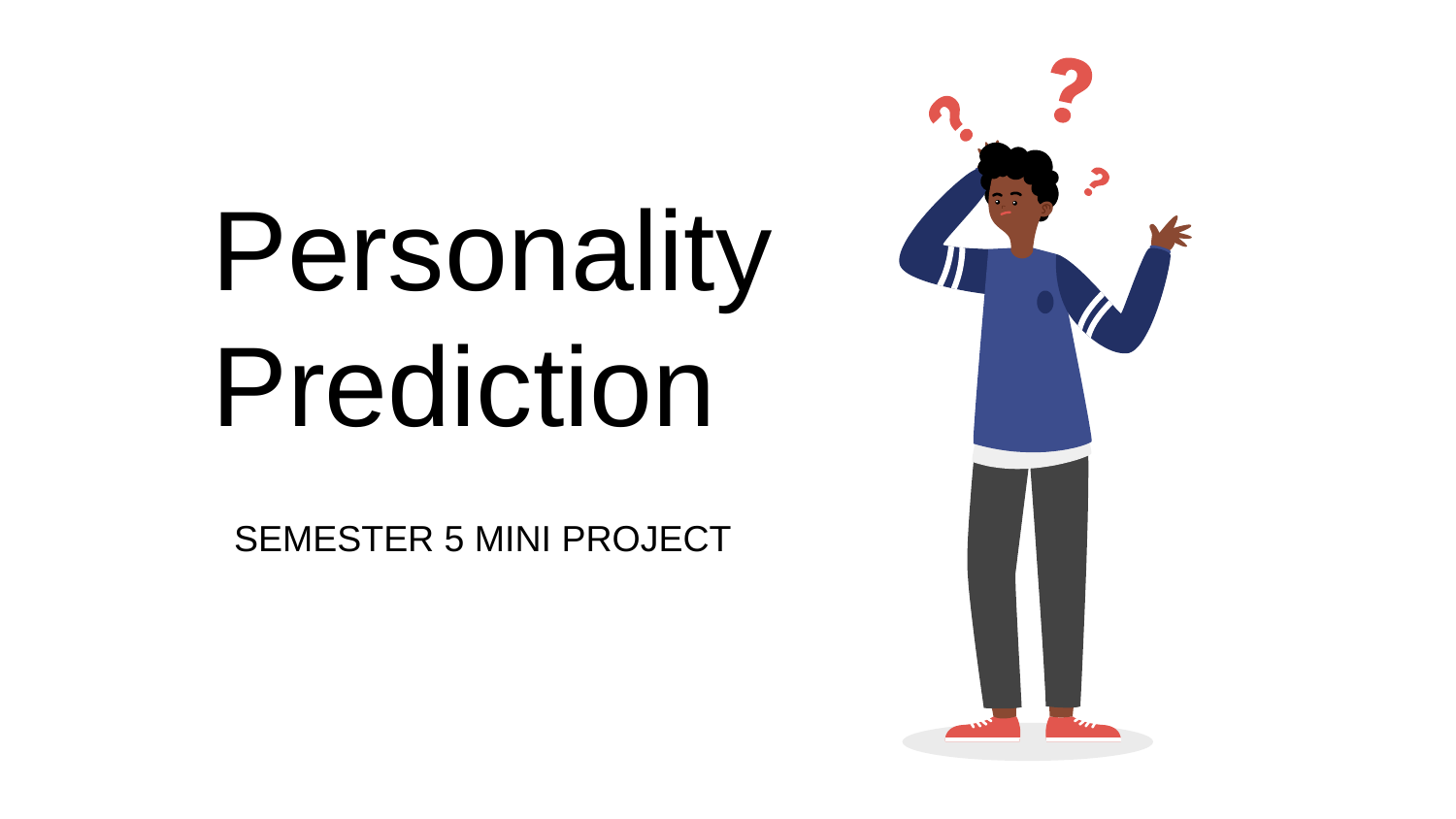

# Personality
Prediction
SEMESTER 5 MINI PROJECT